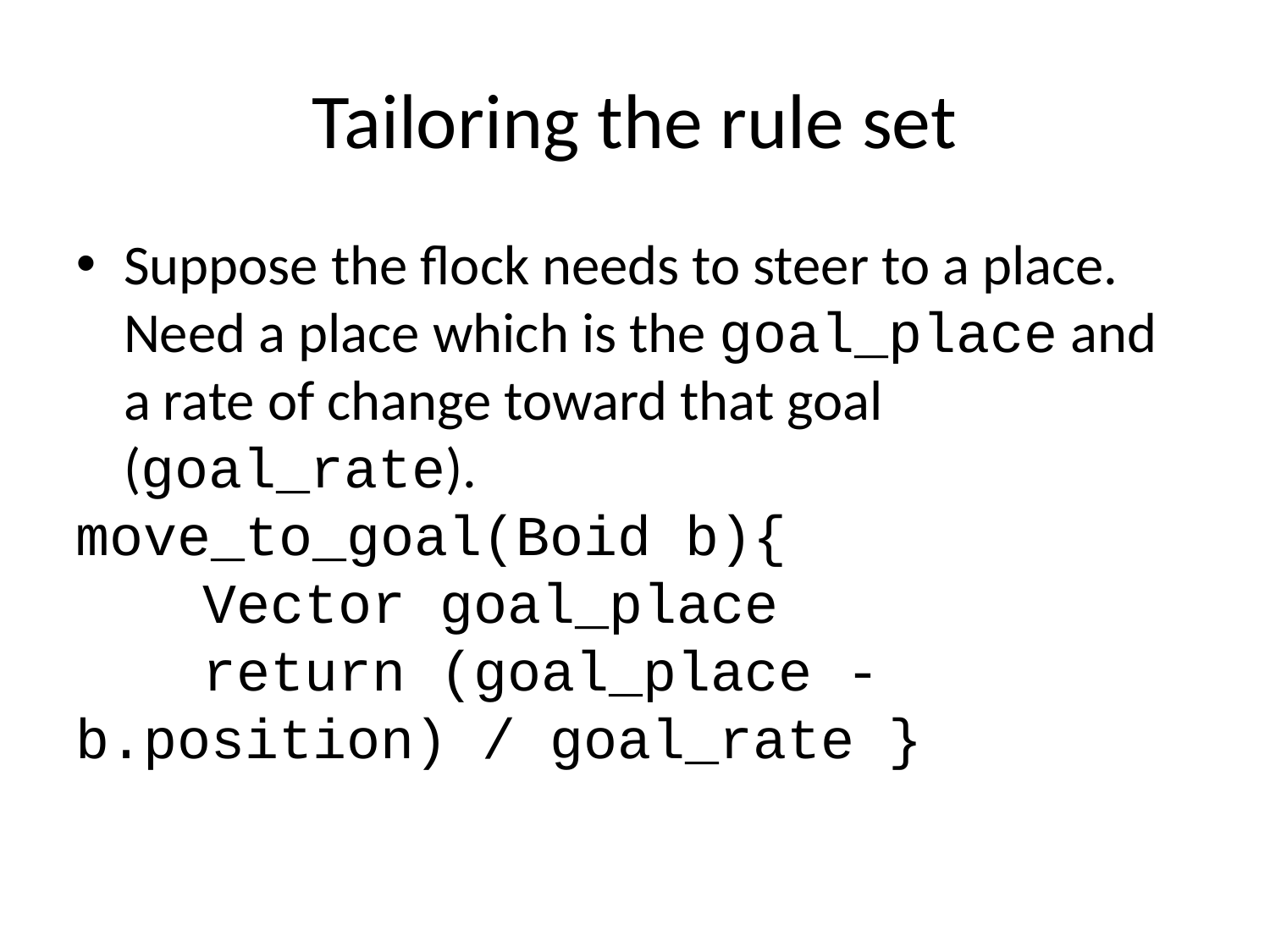

Tailoring the rule set
Suppose the flock needs to steer to a place. Need a place which is the goal_place and a rate of change toward that goal (goal_rate).
move_to_goal(Boid b){
	Vector goal_place
	return (goal_place - b.position) / goal_rate }